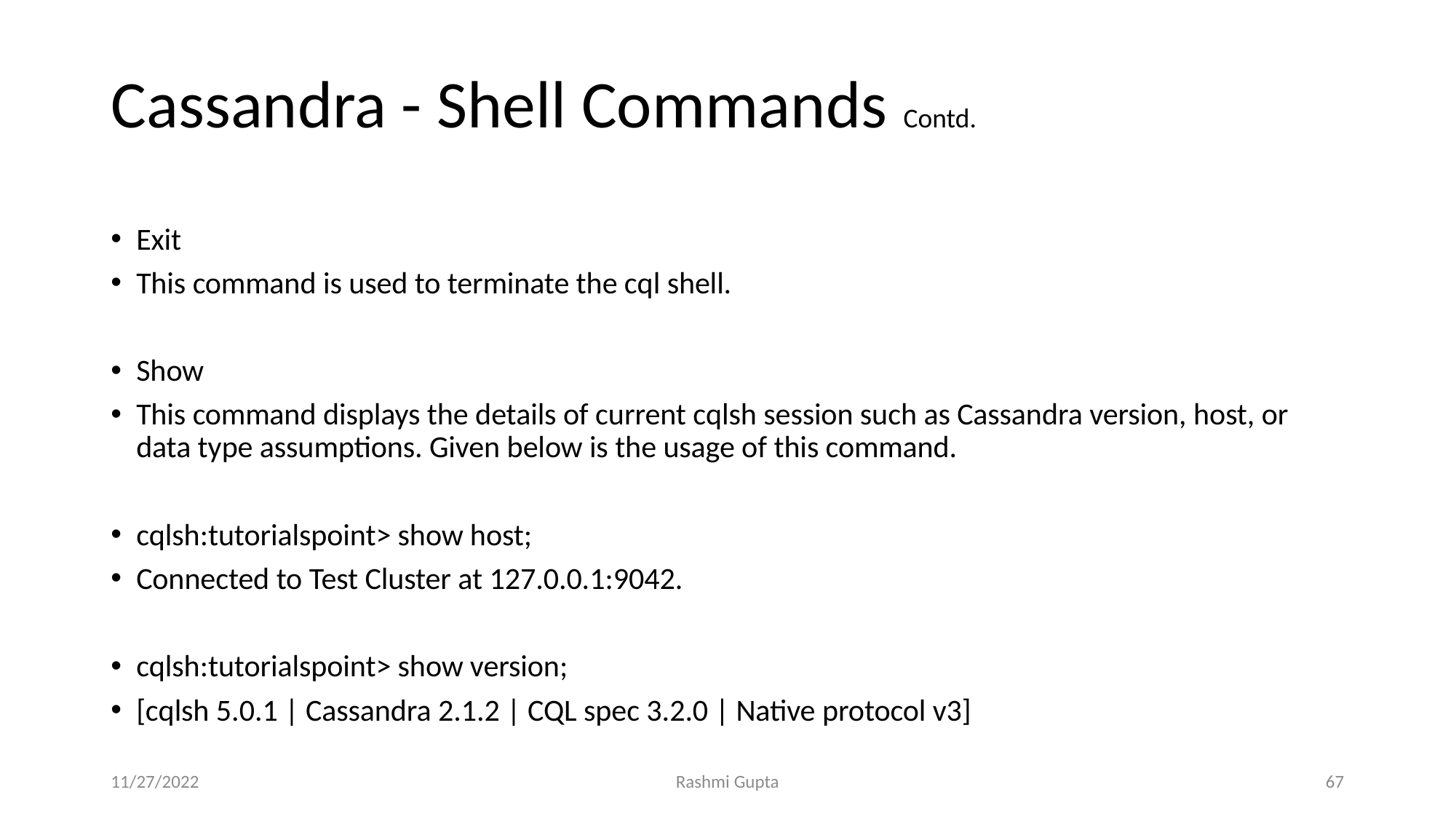

# Cassandra - Shell Commands Contd.
Exit
This command is used to terminate the cql shell.

Show
This command displays the details of current cqlsh session such as Cassandra version, host, or data type assumptions. Given below is the usage of this command.

cqlsh:tutorialspoint> show host;
Connected to Test Cluster at 127.0.0.1:9042.

cqlsh:tutorialspoint> show version;
[cqlsh 5.0.1 | Cassandra 2.1.2 | CQL spec 3.2.0 | Native protocol v3]
11/27/2022
Rashmi Gupta
67